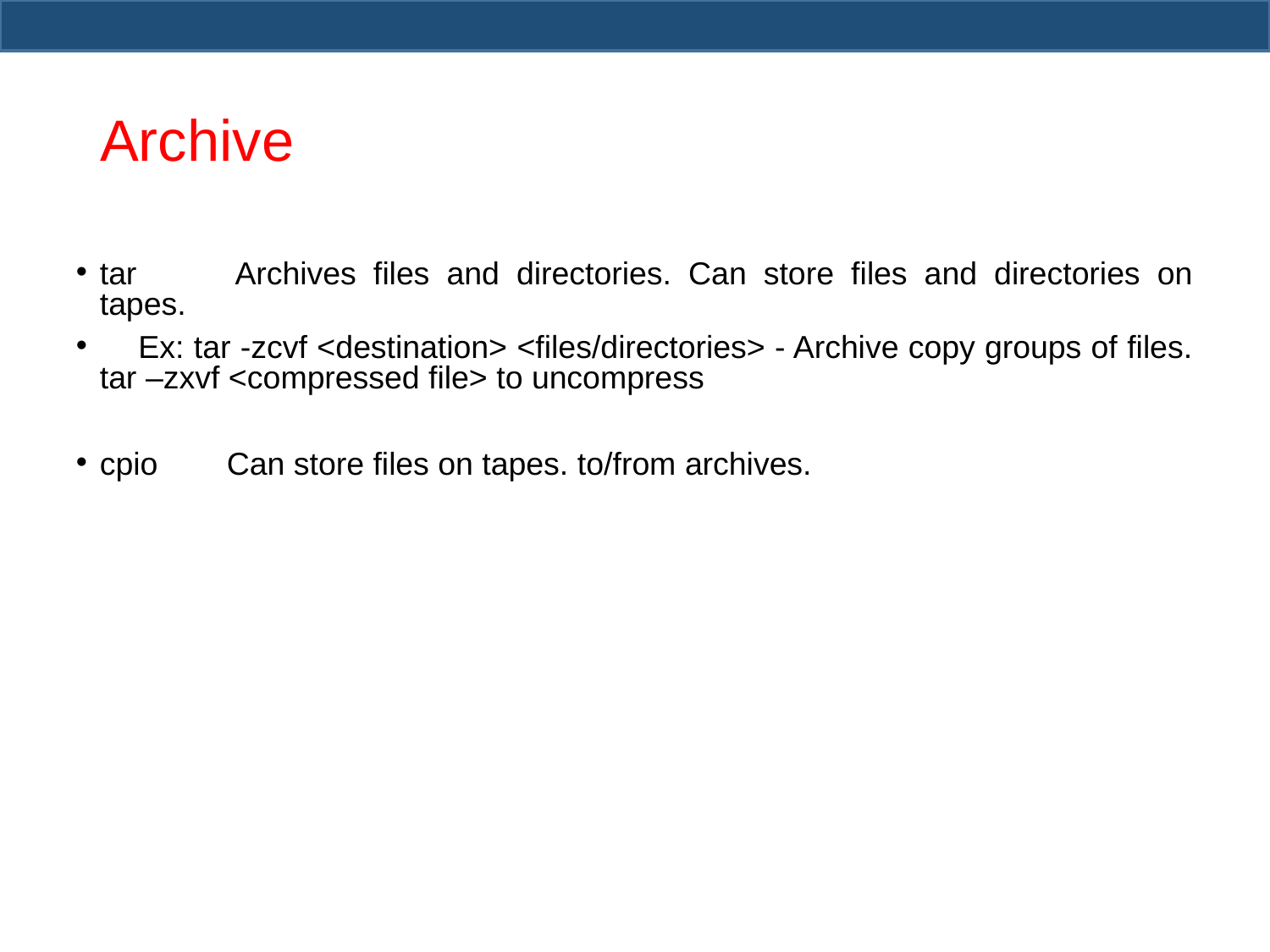

# Archive
tar 	Archives files and directories. Can store files and directories on tapes.
    Ex: tar -zcvf <destination> <files/directories> - Archive copy groups of files. tar –zxvf <compressed file> to uncompress

cpio 	Can store files on tapes. to/from archives.